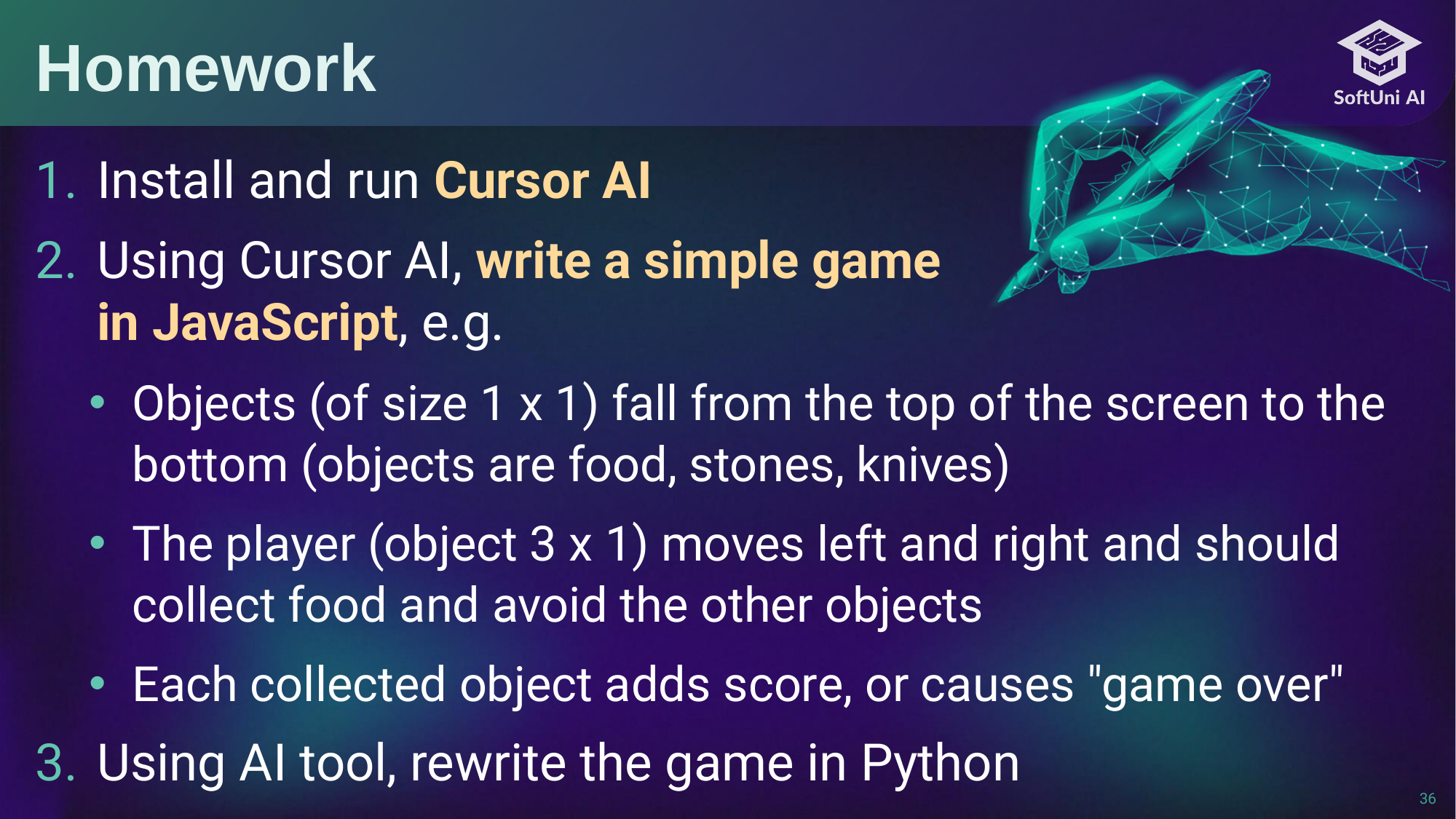

# Homework
Install and run Cursor AI
Using Cursor AI, write a simple game
in JavaScript, e.g.
Objects (of size 1 x 1) fall from the top of the screen to the bottom (objects are food, stones, knives)
The player (object 3 x 1) moves left and right and should collect food and avoid the other objects
Each collected object adds score, or causes "game over"
Using AI tool, rewrite the game in Python
36